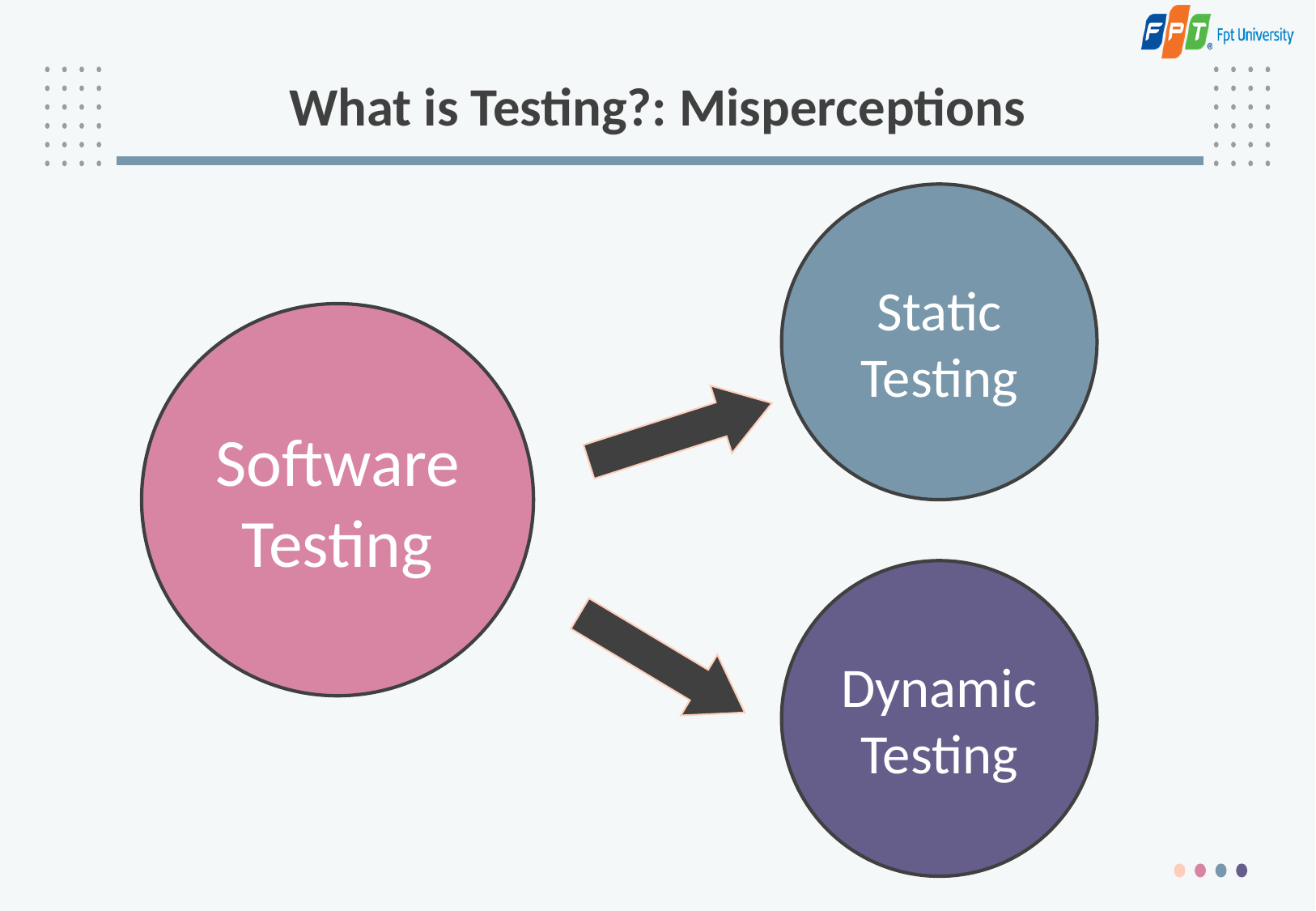

# What is Testing?: Misperceptions
Static Testing
Software Testing

Dynamic Testing